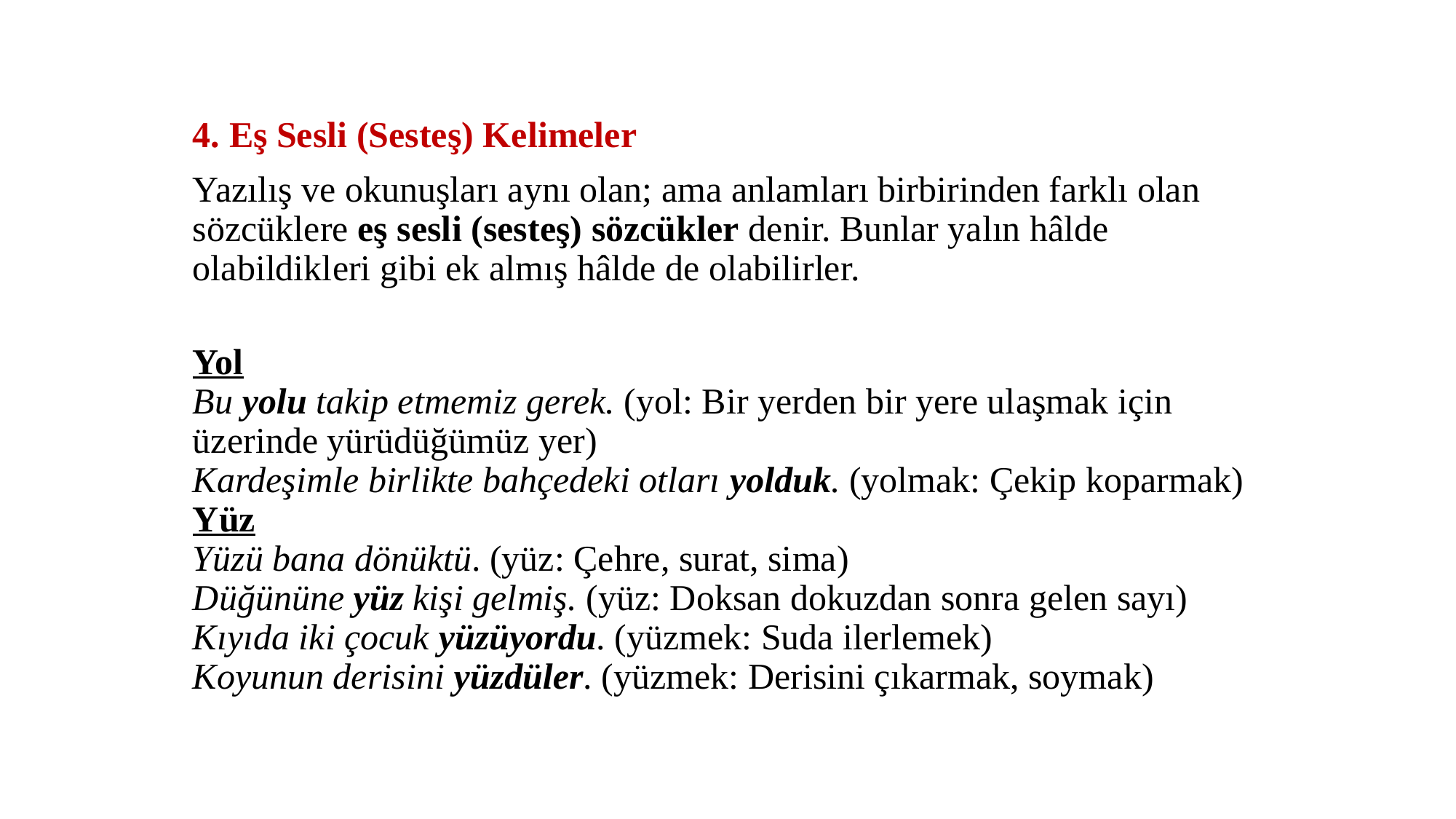

4. Eş Sesli (Sesteş) Kelimeler
Yazılış ve okunuşları aynı olan; ama anlamları birbirinden farklı olan sözcüklere eş sesli (sesteş) sözcükler denir. Bunlar yalın hâlde olabildikleri gibi ek almış hâlde de olabilirler.

Yol
Bu yolu takip etmemiz gerek. (yol: Bir yerden bir yere ulaşmak için üzerinde yürüdüğümüz yer)
Kardeşimle birlikte bahçedeki otları yolduk. (yolmak: Çekip koparmak)
Yüz
Yüzü bana dönüktü. (yüz: Çehre, surat, sima)
Düğününe yüz kişi gelmiş. (yüz: Doksan dokuzdan sonra gelen sayı)
Kıyıda iki çocuk yüzüyordu. (yüzmek: Suda ilerlemek)
Koyunun derisini yüzdüler. (yüzmek: Derisini çıkarmak, soymak)